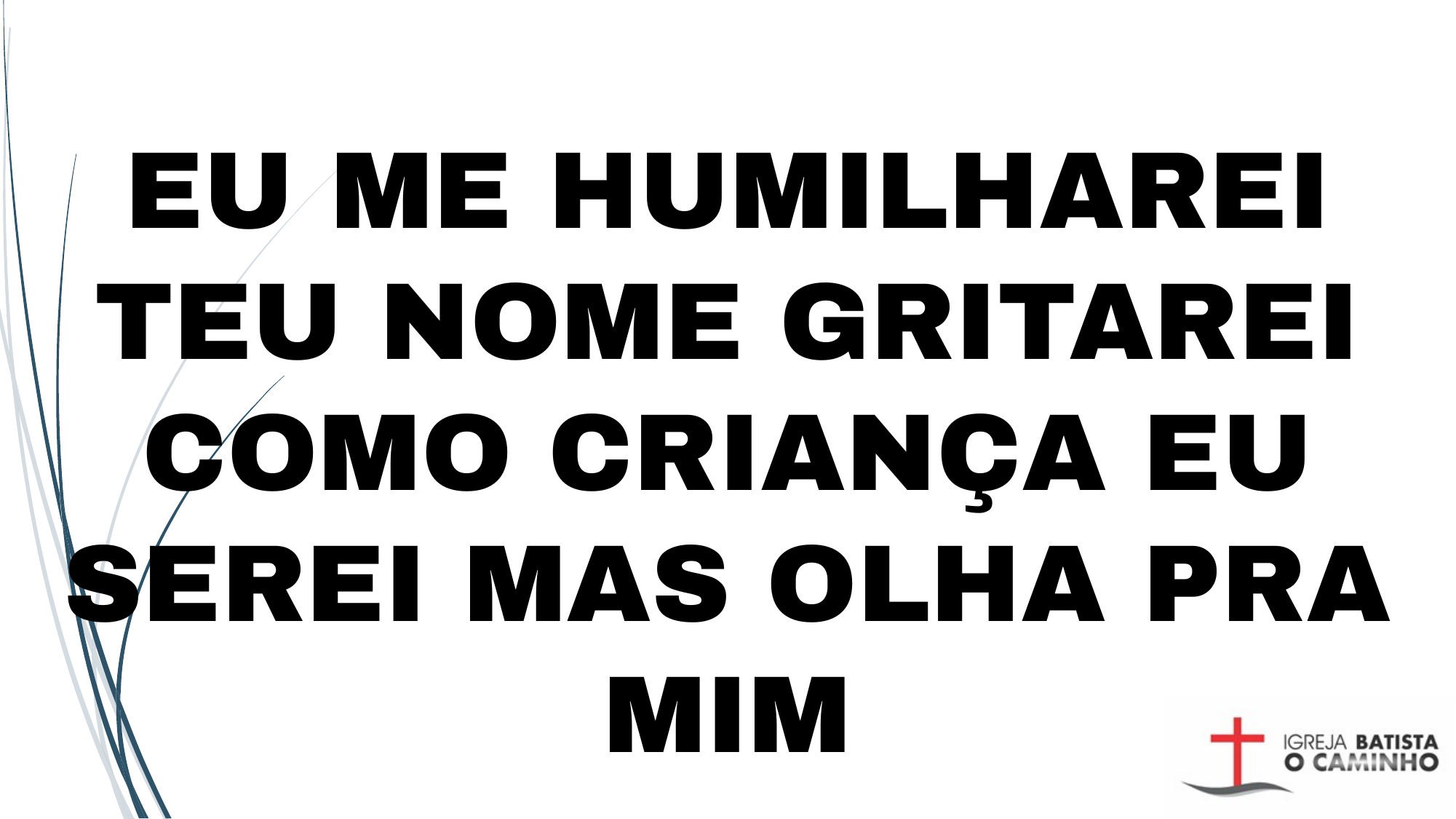

EU ME HUMILHAREI TEU NOME GRITAREI
COMO CRIANÇA EU SEREI MAS OLHA PRA MIM
#